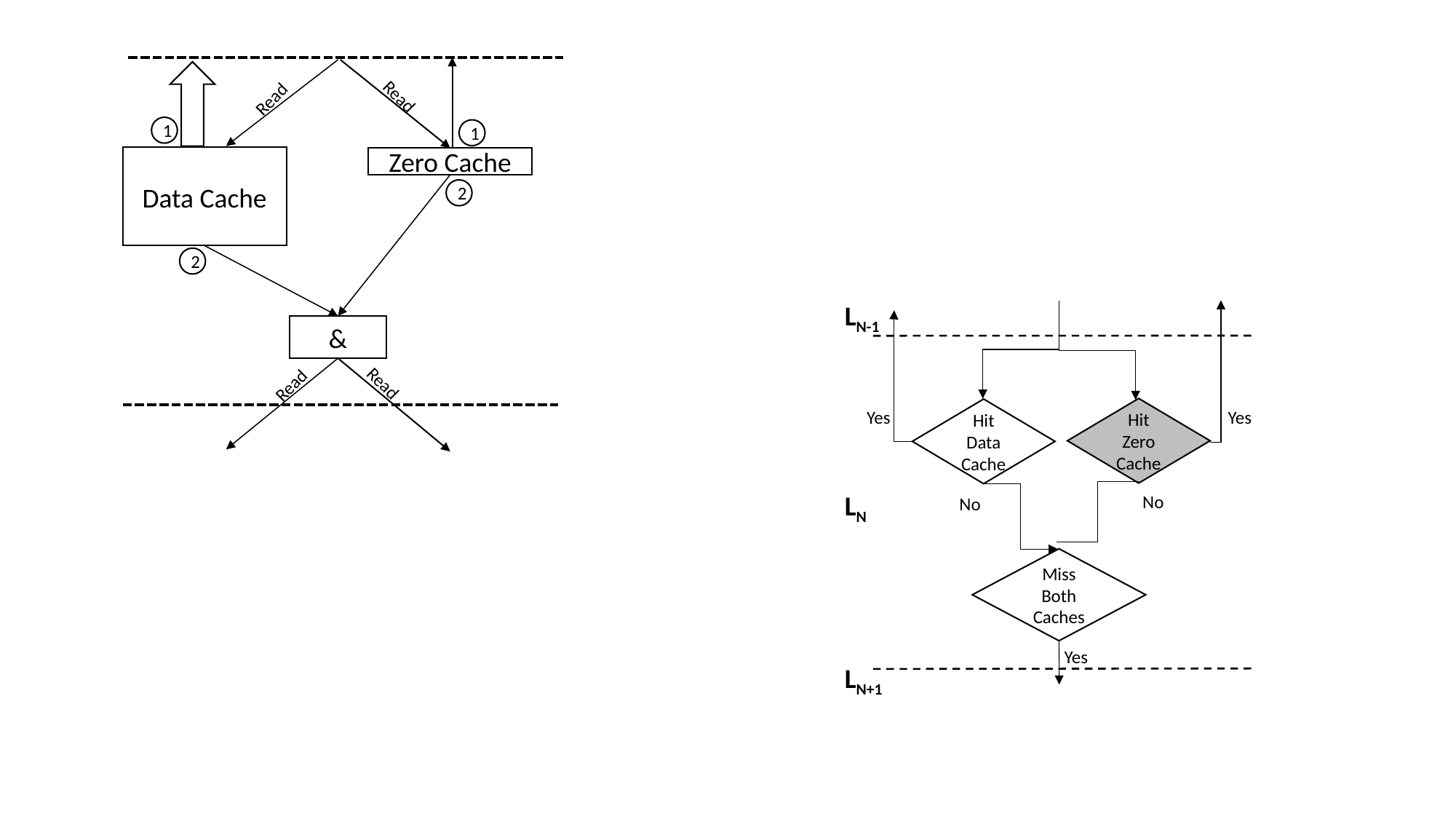

Read
Read
1
1
Data Cache
Zero Cache
2
2
LN-1

Hit Zero
Cache

Hit Data Cache
Yes
Yes
LN
No
No

Miss Both
Caches

Yes
LN+1
&
Read
Read